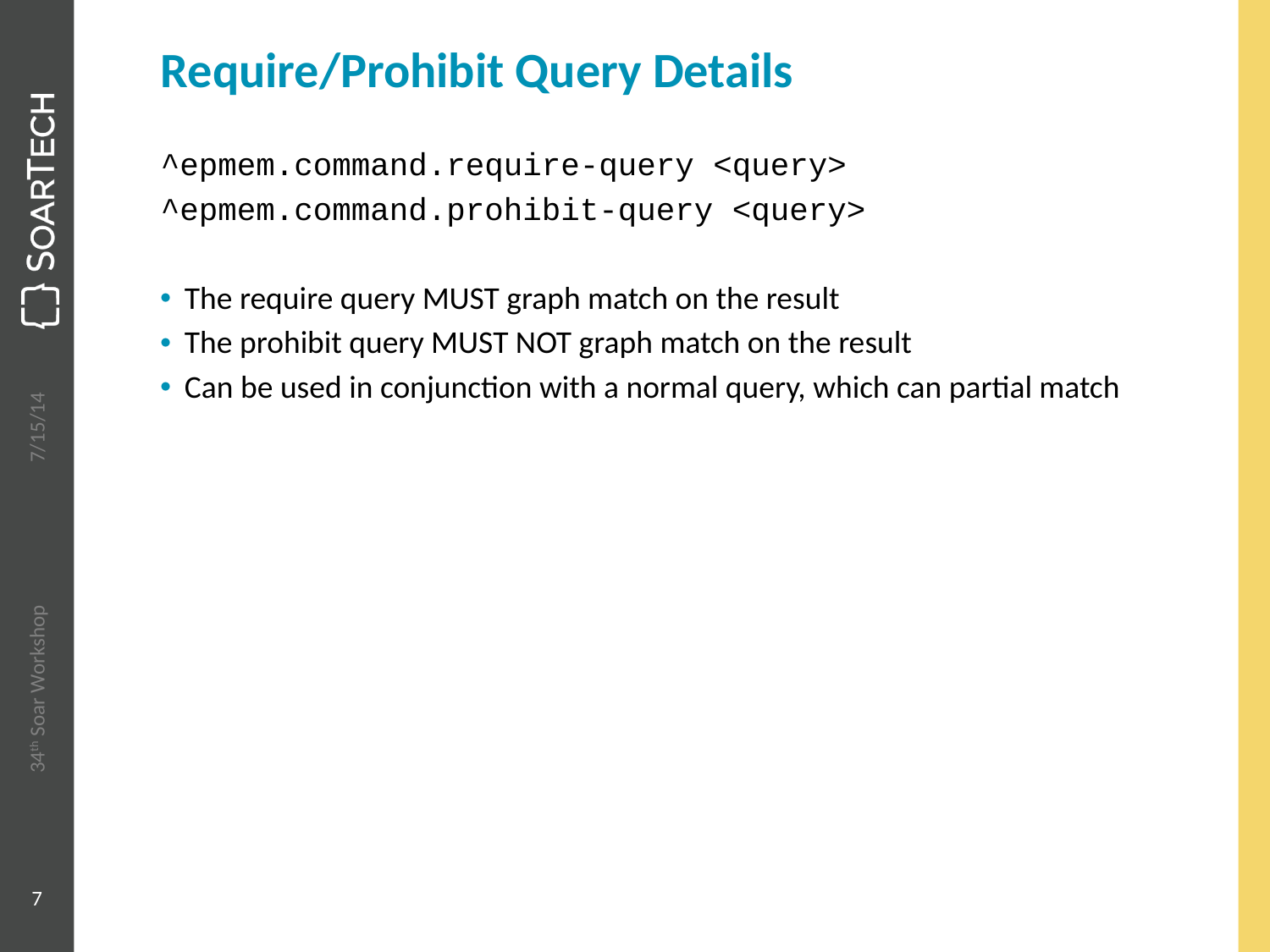

# Require/Prohibit Query Details
^epmem.command.require-query <query>
^epmem.command.prohibit-query <query>

The require query MUST graph match on the result
The prohibit query MUST NOT graph match on the result
Can be used in conjunction with a normal query, which can partial match
7/15/14
34th Soar Workshop
7